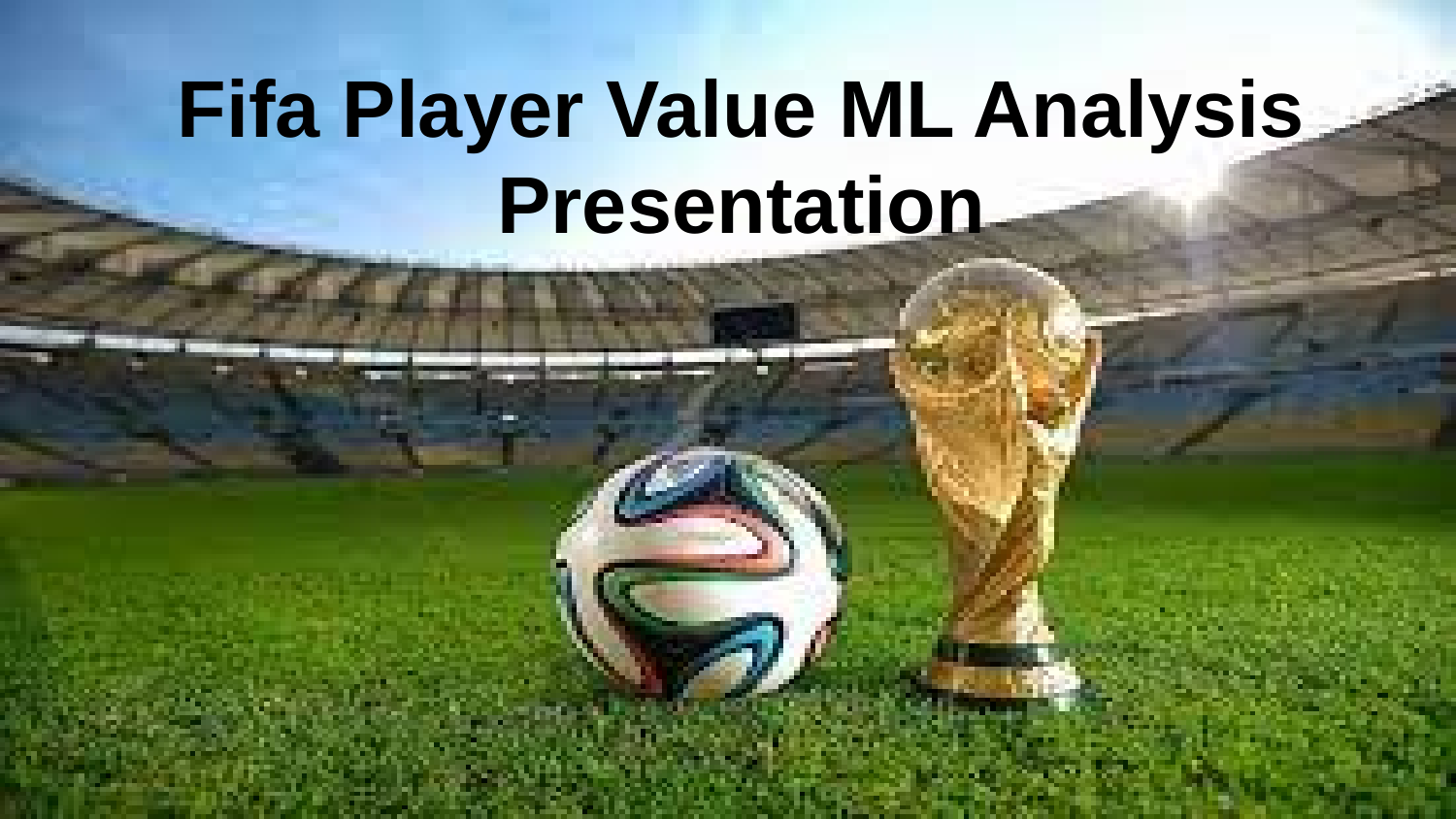

# Fifa Player Value ML Analysis Presentation